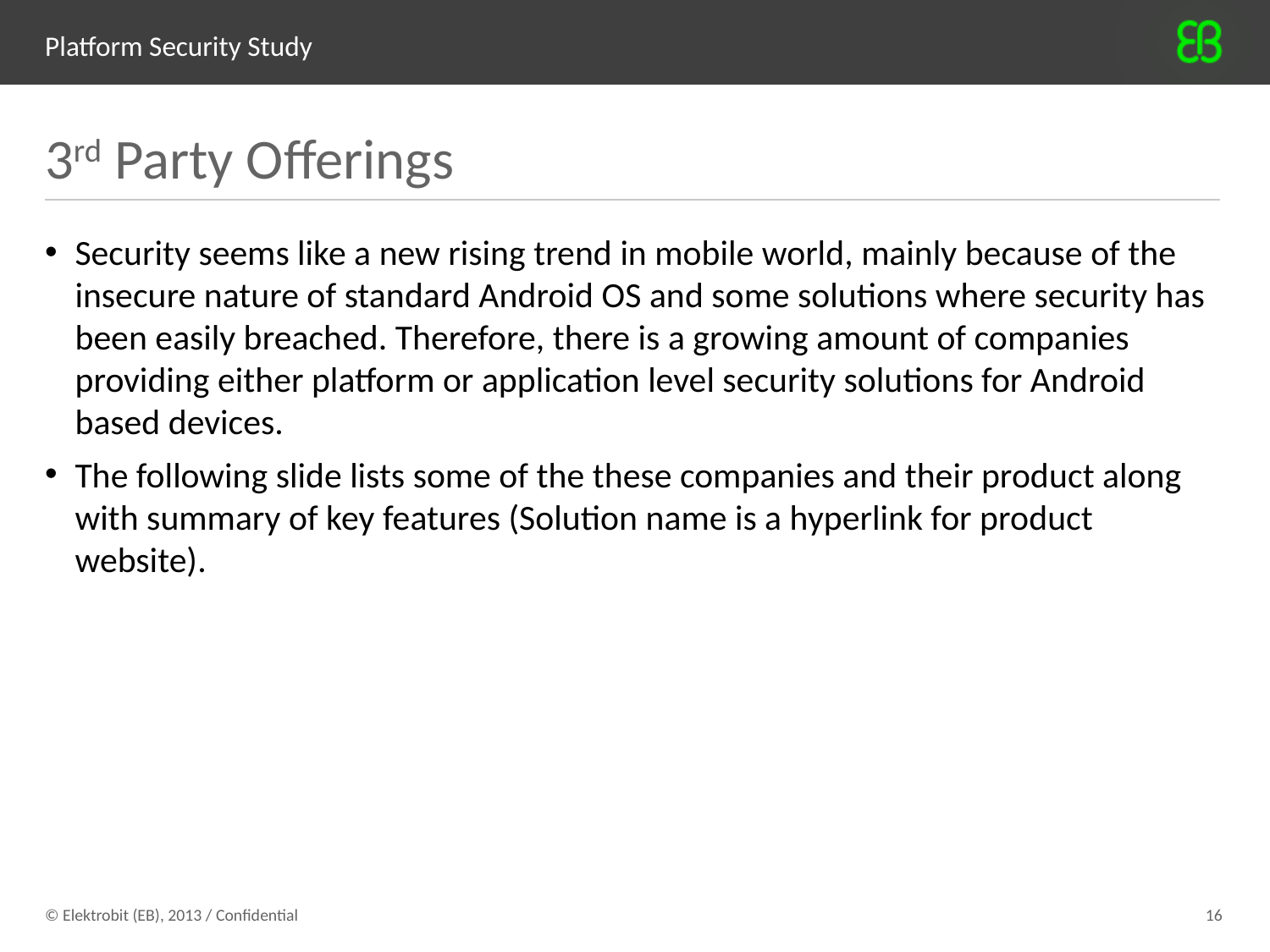

# Platform Security Study
3rd Party Offerings
Security seems like a new rising trend in mobile world, mainly because of the insecure nature of standard Android OS and some solutions where security has been easily breached. Therefore, there is a growing amount of companies providing either platform or application level security solutions for Android based devices.
The following slide lists some of the these companies and their product along with summary of key features (Solution name is a hyperlink for product website).
© Elektrobit (EB), 2013 / Confidential
16